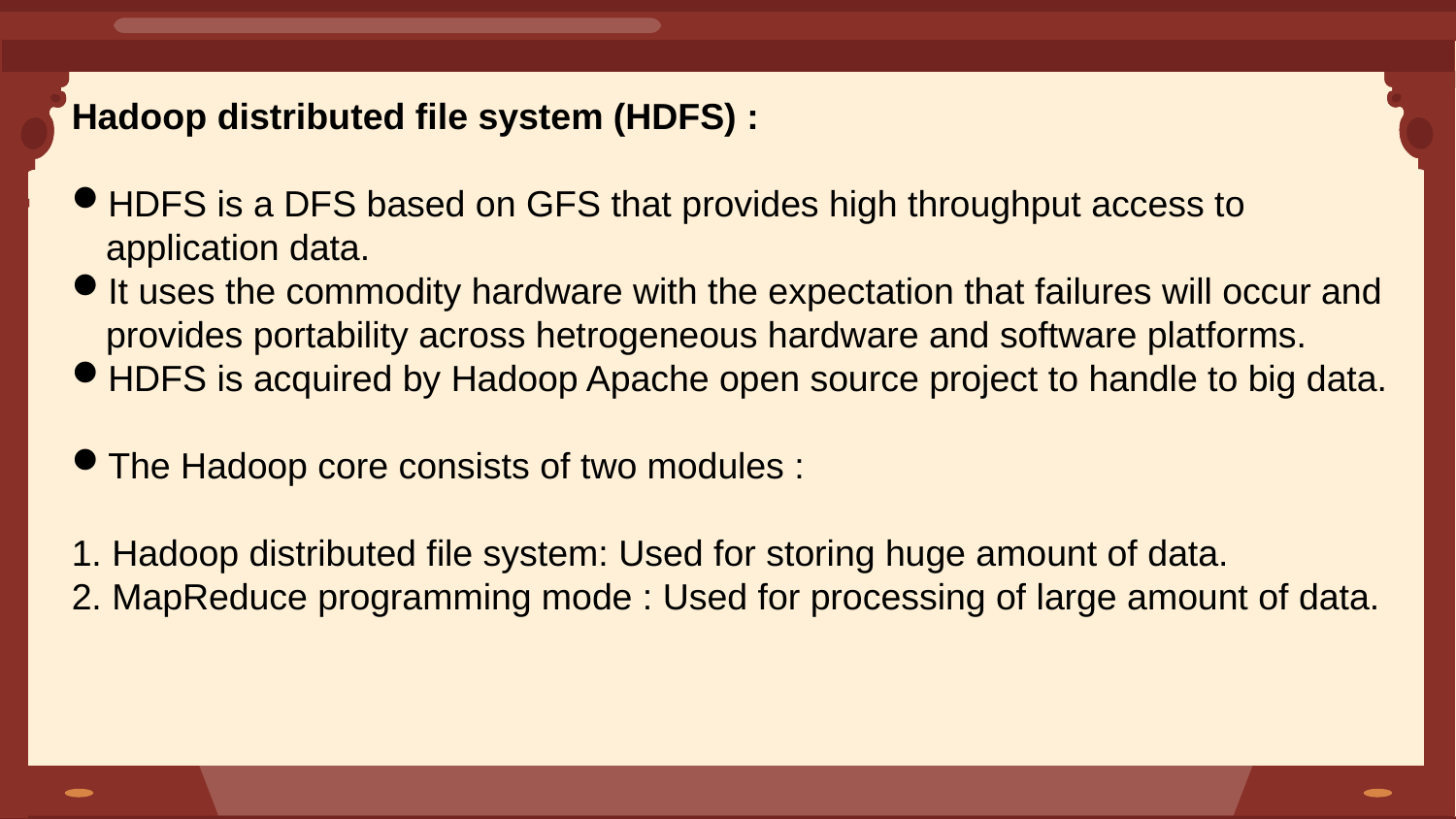

Hadoop distributed file system (HDFS) :

HDFS is a DFS based on GFS that provides high throughput access to application data.
It uses the commodity hardware with the expectation that failures will occur and provides portability across hetrogeneous hardware and software platforms.
HDFS is acquired by Hadoop Apache open source project to handle to big data.

The Hadoop core consists of two modules :

1. Hadoop distributed file system: Used for storing huge amount of data.
2. MapReduce programming mode : Used for processing of large amount of data.